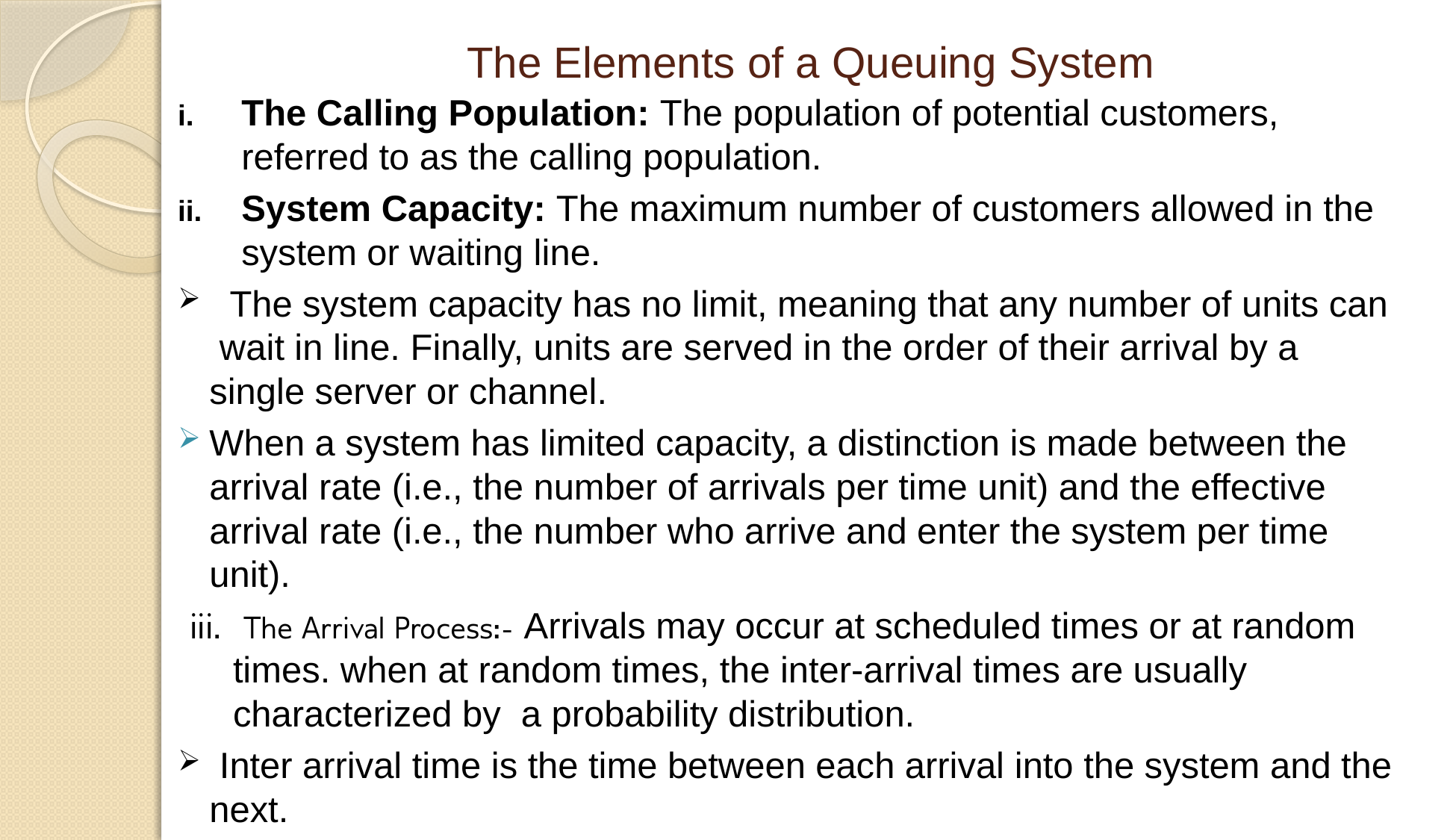

# The Elements of a Queuing System
The Calling Population: The population of potential customers, referred to as the calling population.
System Capacity: The maximum number of customers allowed in the system or waiting line.
  The system capacity has no limit, meaning that any number of units can  wait in line. Finally, units are served in the order of their arrival by a single server or channel.
When a system has limited capacity, a distinction is made between the arrival rate (i.e., the number of arrivals per time unit) and the effective arrival rate (i.e., the number who arrive and enter the system per time unit).
 iii.  The Arrival Process:- Arrivals may occur at scheduled times or at random   times. when at random times, the inter-arrival times are usually characterized by  a probability distribution.
 Inter arrival time is the time between each arrival into the system and the next.